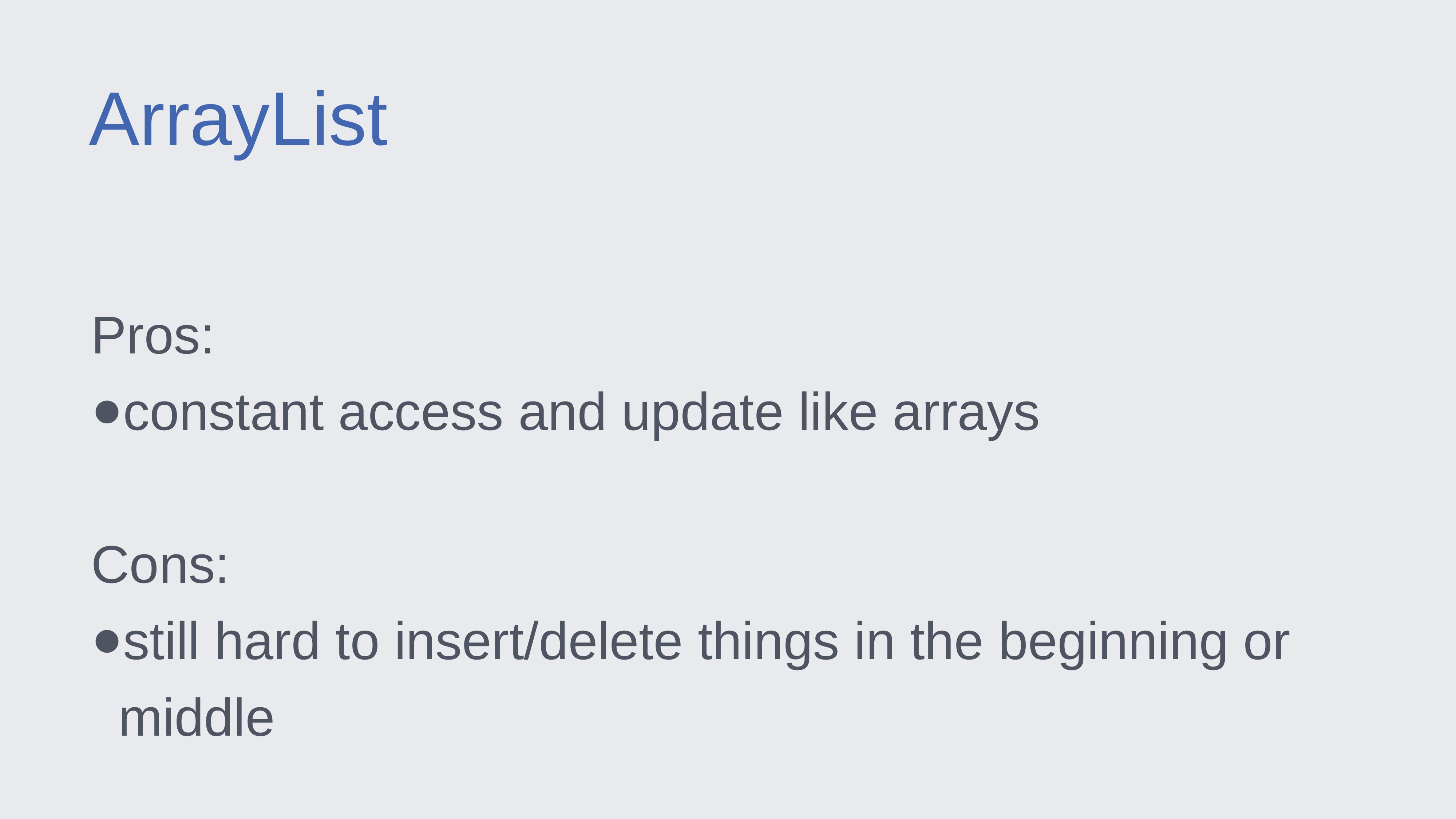

ArrayList

Pros:
constant access and update like arrays

Cons:
still hard to insert/delete things in the beginning or middle